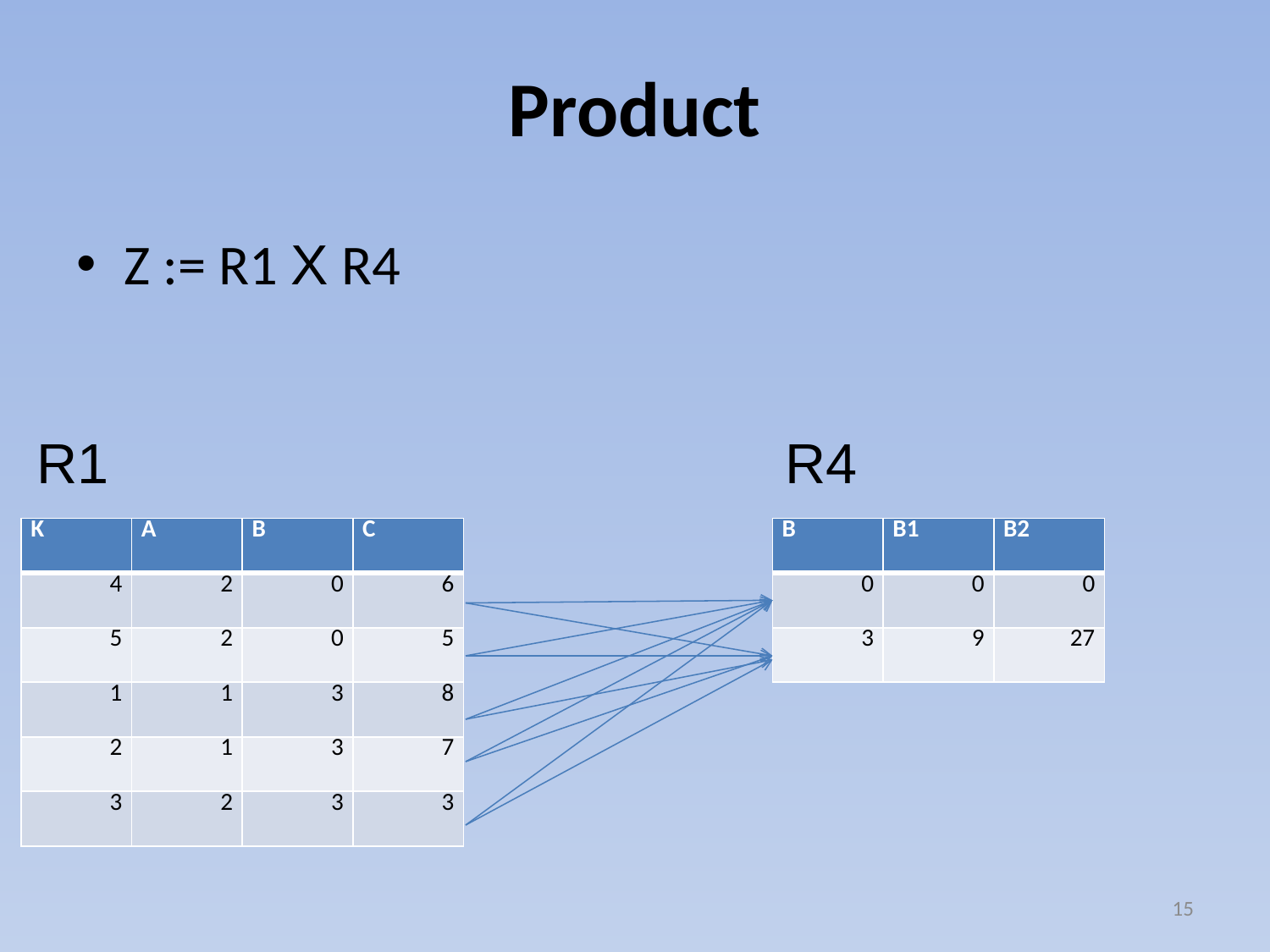

# Product
Z := R1 Χ R4

R4
R1
| K | A | B | C |
| --- | --- | --- | --- |
| 4 | 2 | 0 | 6 |
| 5 | 2 | 0 | 5 |
| 1 | 1 | 3 | 8 |
| 2 | 1 | 3 | 7 |
| 3 | 2 | 3 | 3 |
| B | B1 | B2 |
| --- | --- | --- |
| 0 | 0 | 0 |
| 3 | 9 | 27 |
15